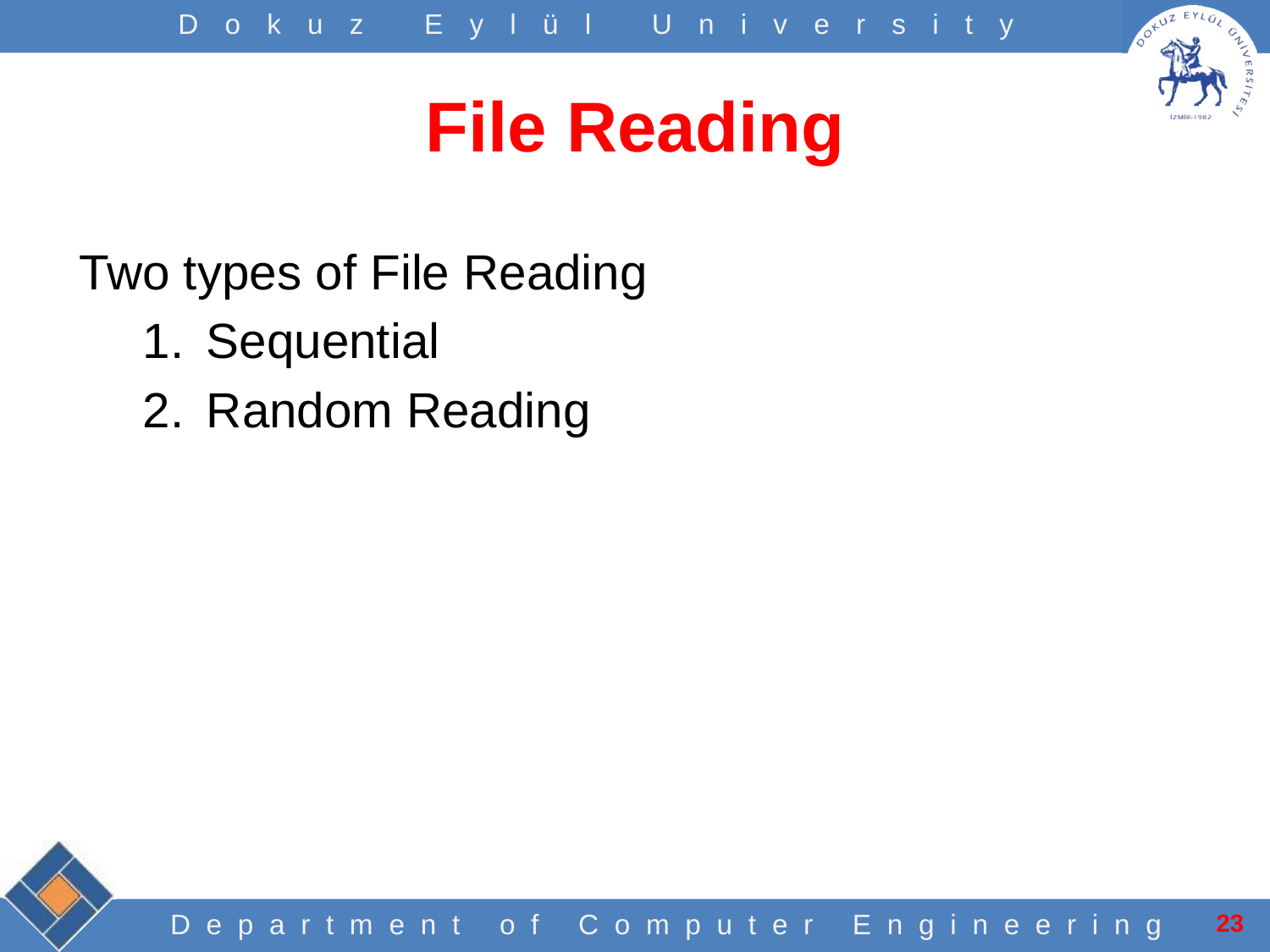

# File Reading
Two types of File Reading
Sequential
Random Reading
23